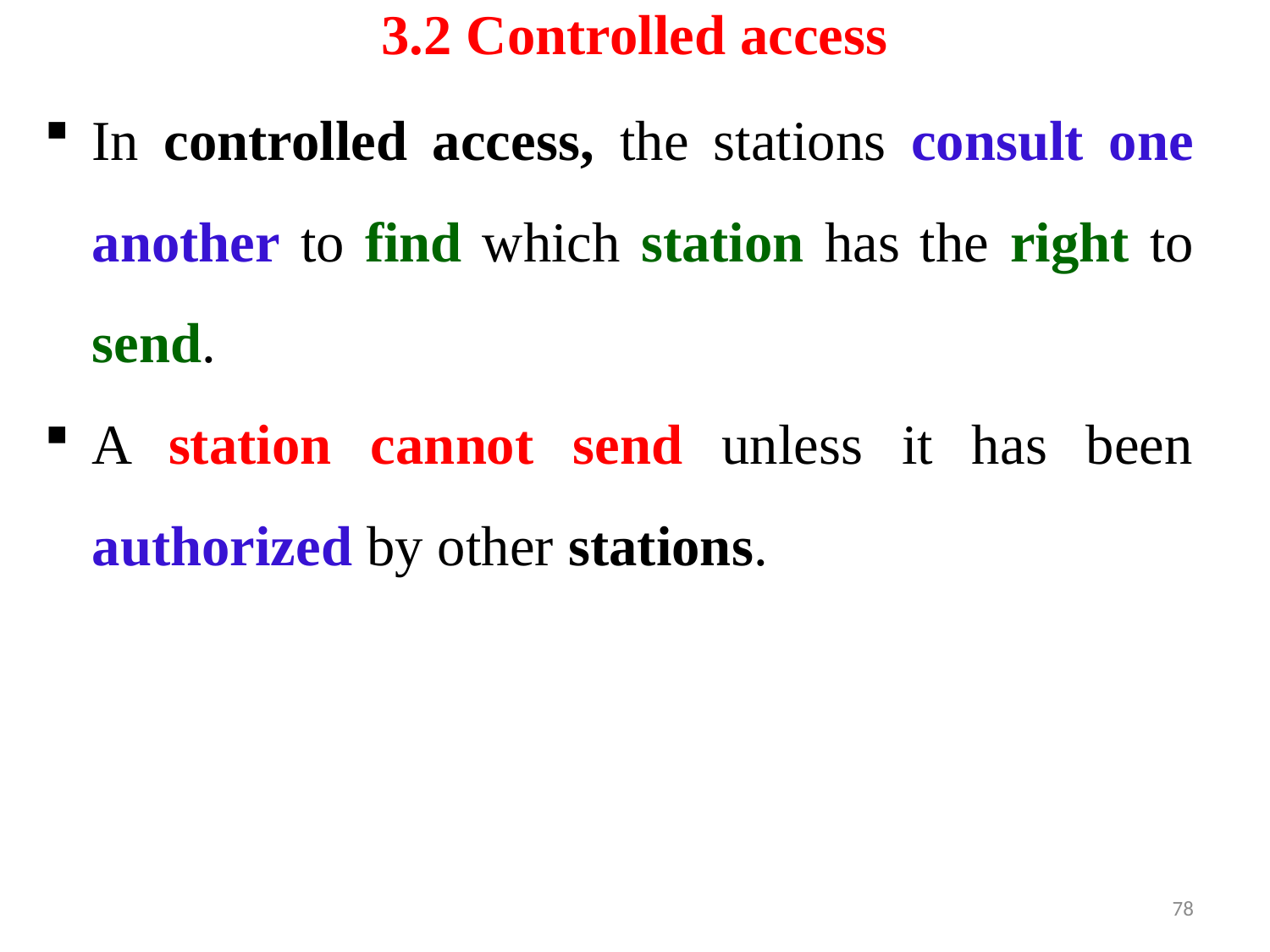

# 3.2 Controlled access
In controlled access, the stations consult one another to find which station has the right to send.
A station cannot send unless it has been authorized by other stations.
78